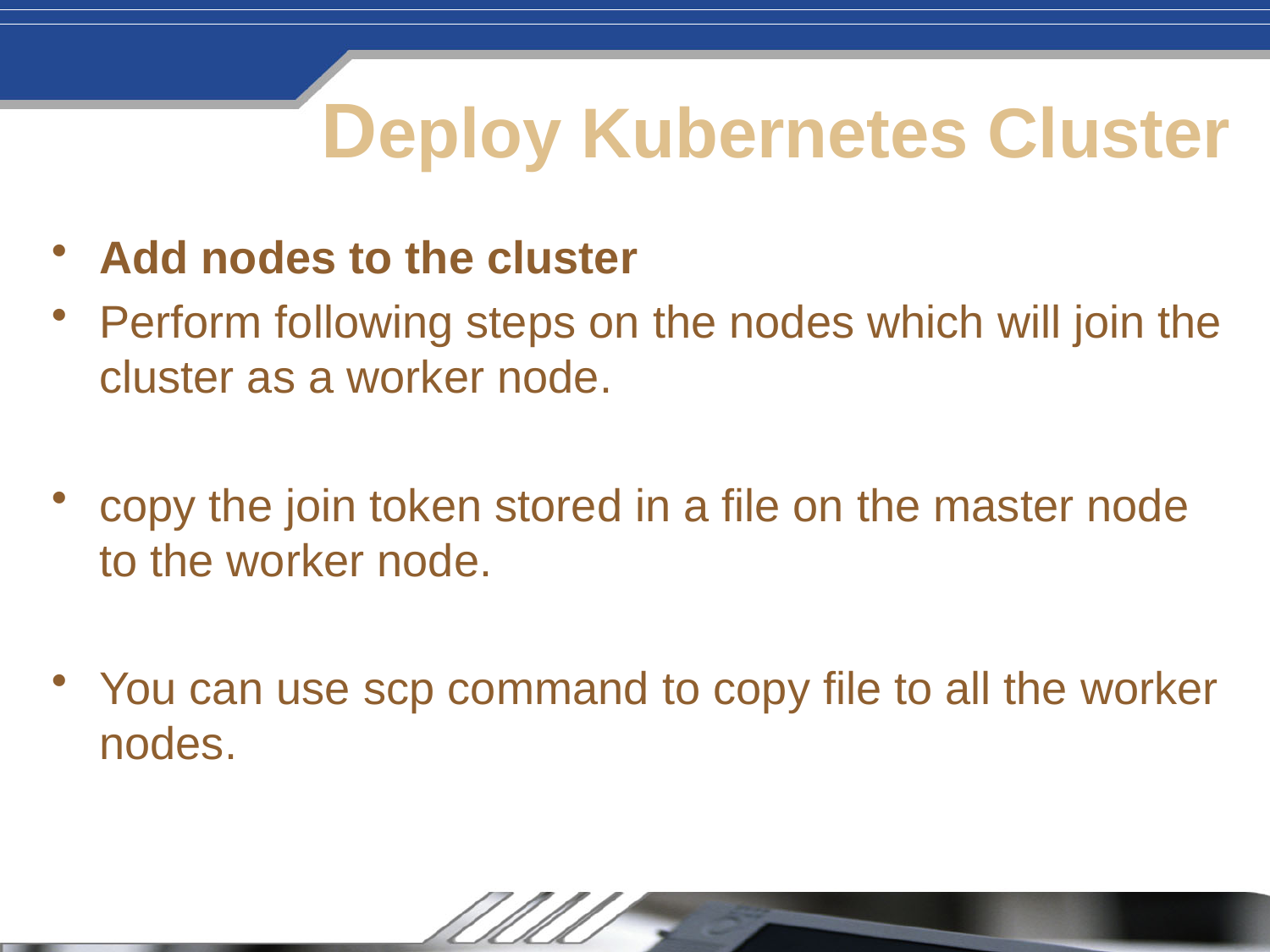

# Deploy Kubernetes Cluster
Add nodes to the cluster
Perform following steps on the nodes which will join the cluster as a worker node.

copy the join token stored in a file on the master node to the worker node.

You can use scp command to copy file to all the worker nodes.